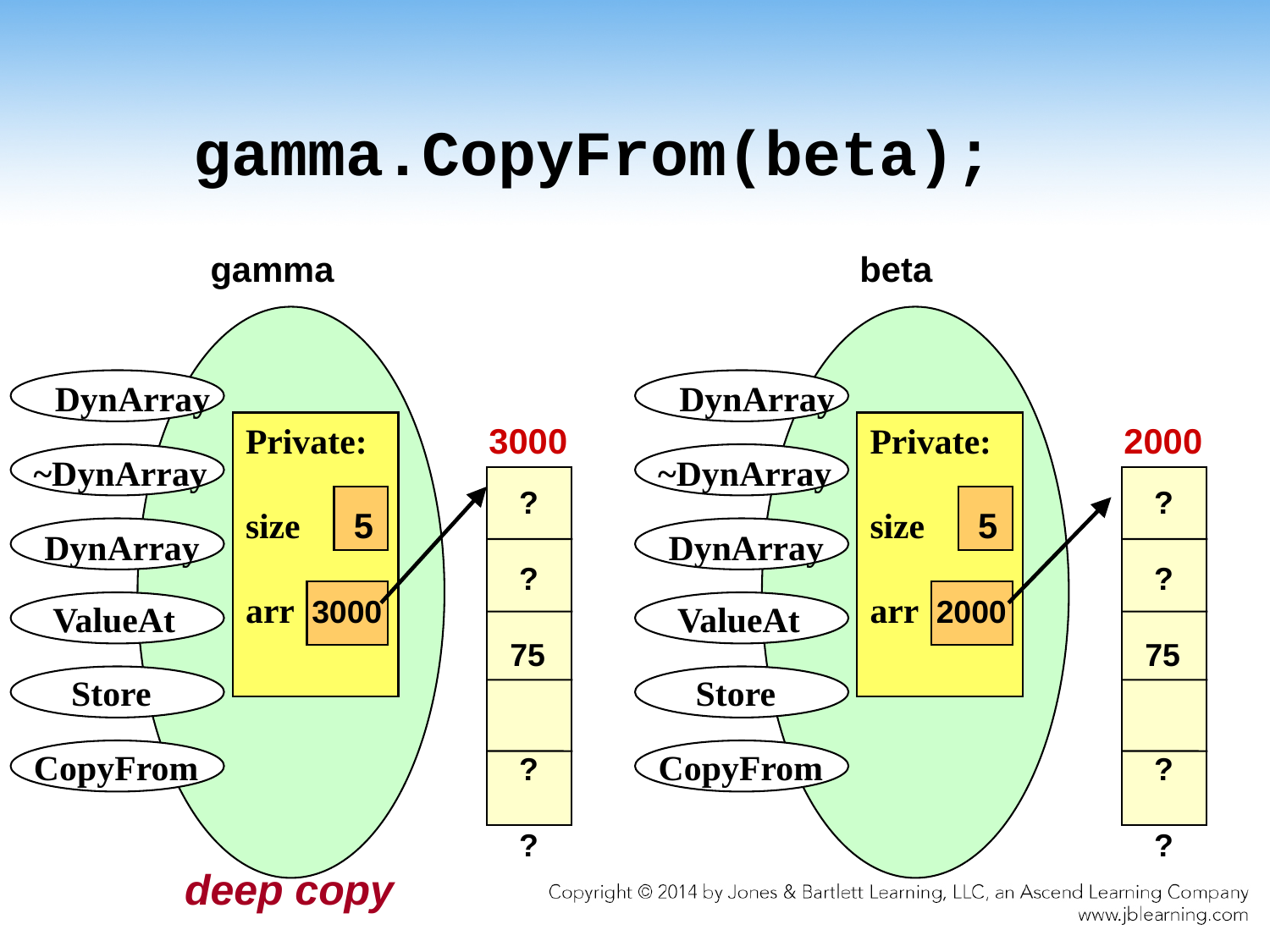

#
gamma.CopyFrom(beta);
gamma                                                      beta

3000

2000

DynArray

DynArray

 ?

 ?

75

 ?

 ?

 ?

 ?

75

 ?

 ?

Private:

size      5

arr  3000

Private:

size      5

arr  2000

~DynArray
~DynArray

DynArray
DynArray

  ValueAt
  ValueAt

   Store
   Store

CopyFrom
CopyFrom

deep copy